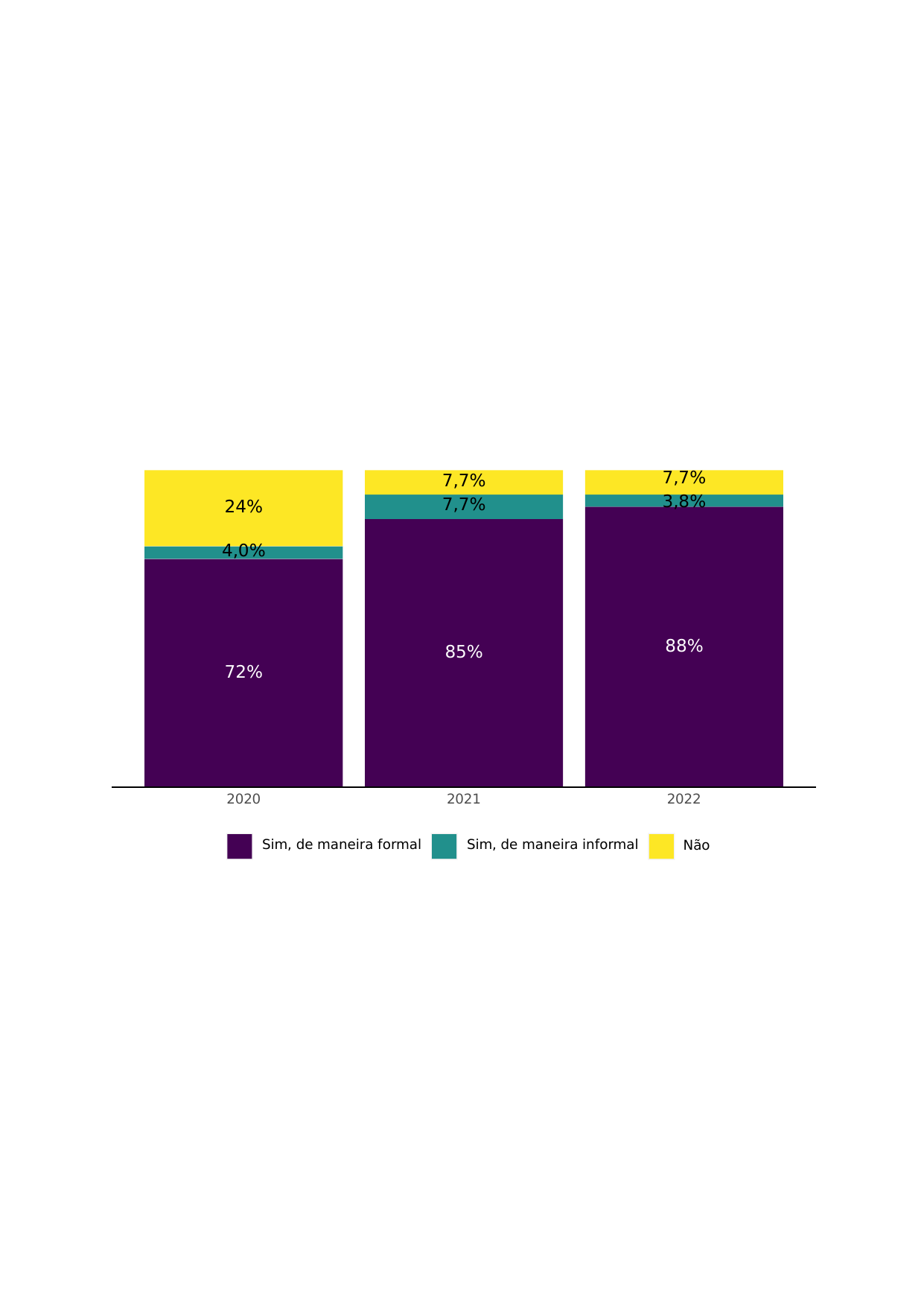

7,7%
7,7%

3,8%
7,7%
24%

4,0%

88%
85%
72%

2020
2021
2022

Sim, de maneira formal
Sim, de maneira informal
Não